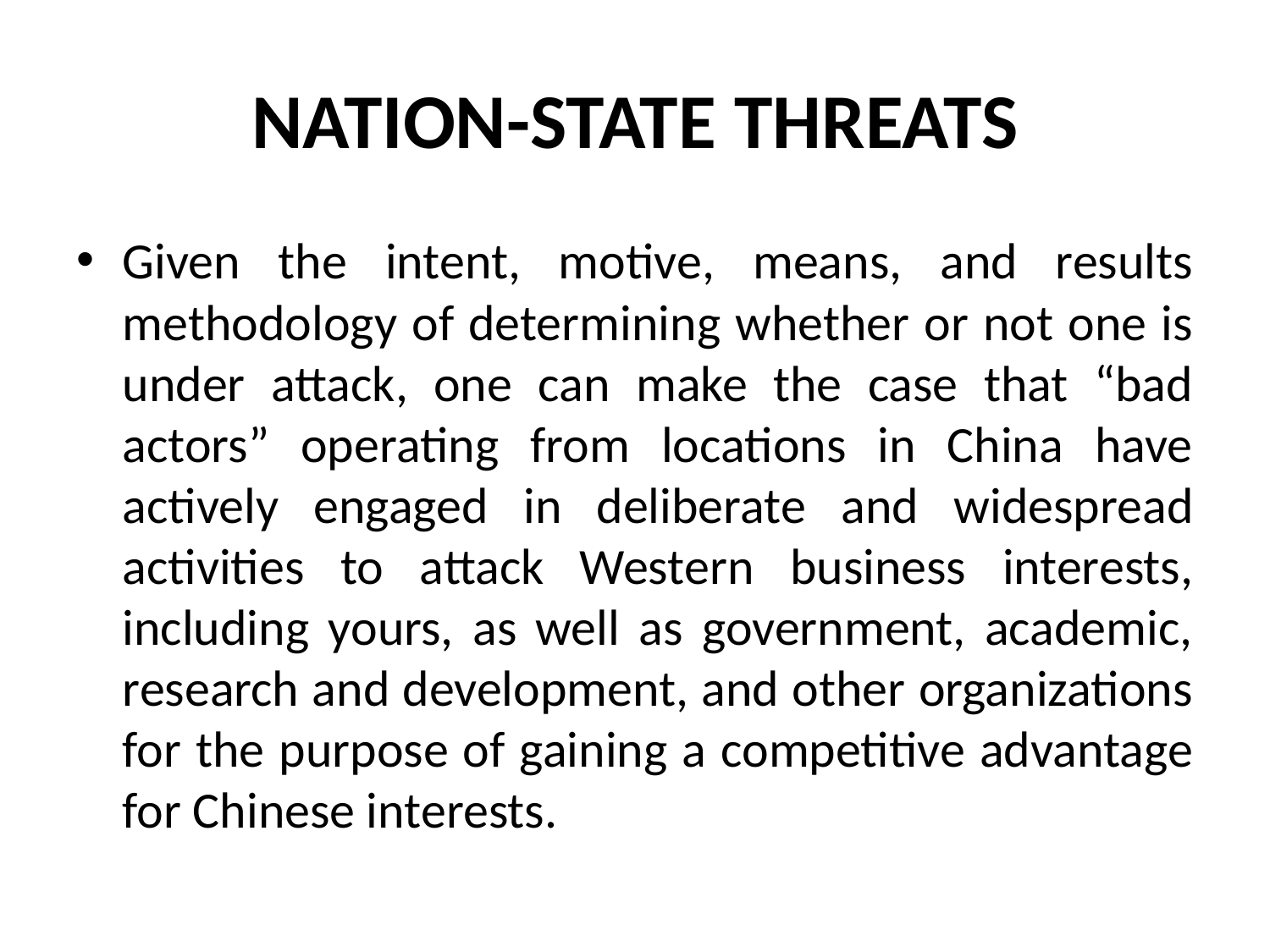

# NATION-STATE THREATS
Given the intent, motive, means, and results methodology of determining whether or not one is under attack, one can make the case that “bad actors” operating from locations in China have actively engaged in deliberate and widespread activities to attack Western business interests, including yours, as well as government, academic, research and development, and other organizations for the purpose of gaining a competitive advantage for Chinese interests.